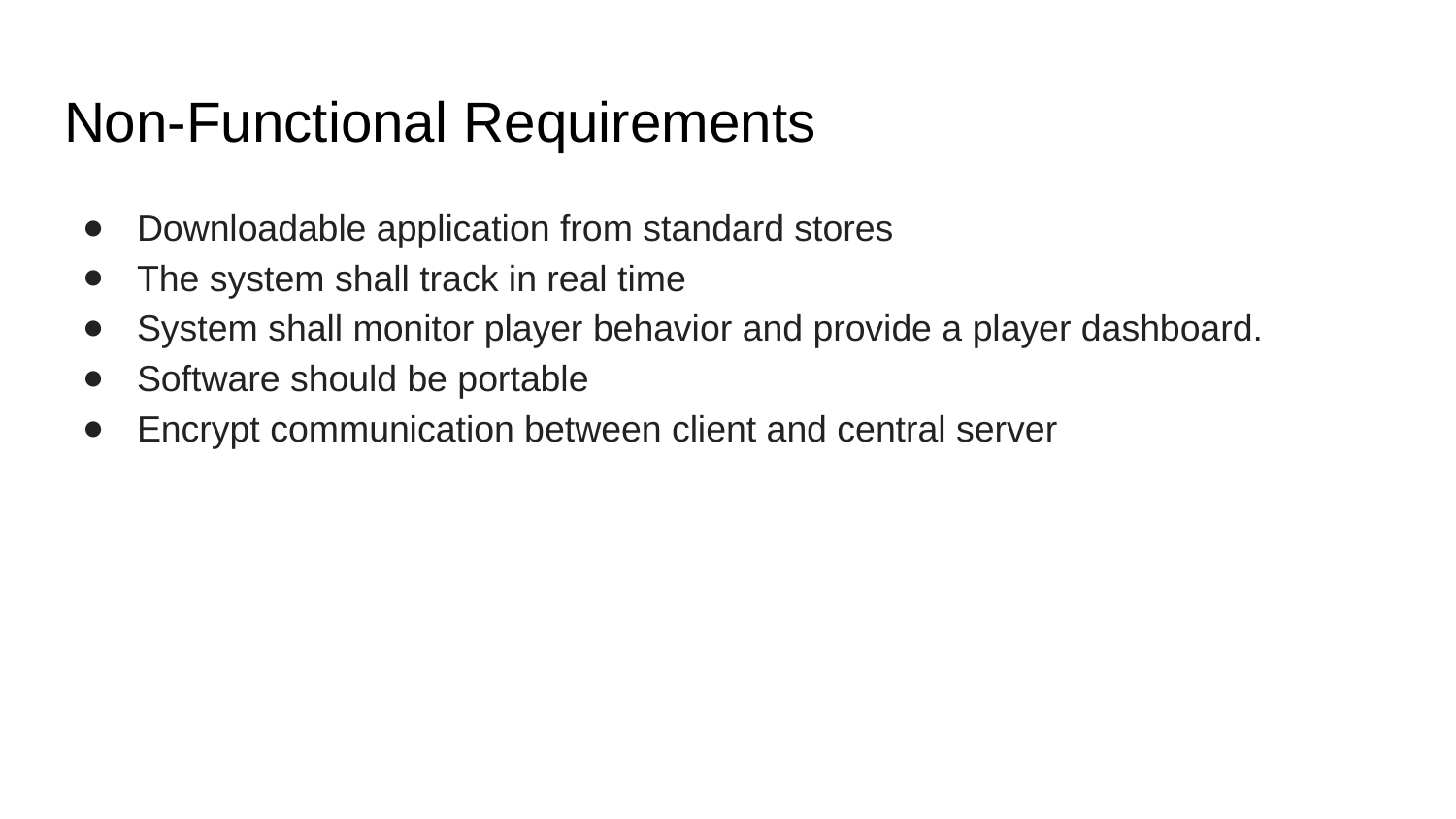

# Non-Functional Requirements
Downloadable application from standard stores
The system shall track in real time
System shall monitor player behavior and provide a player dashboard.
Software should be portable
Encrypt communication between client and central server